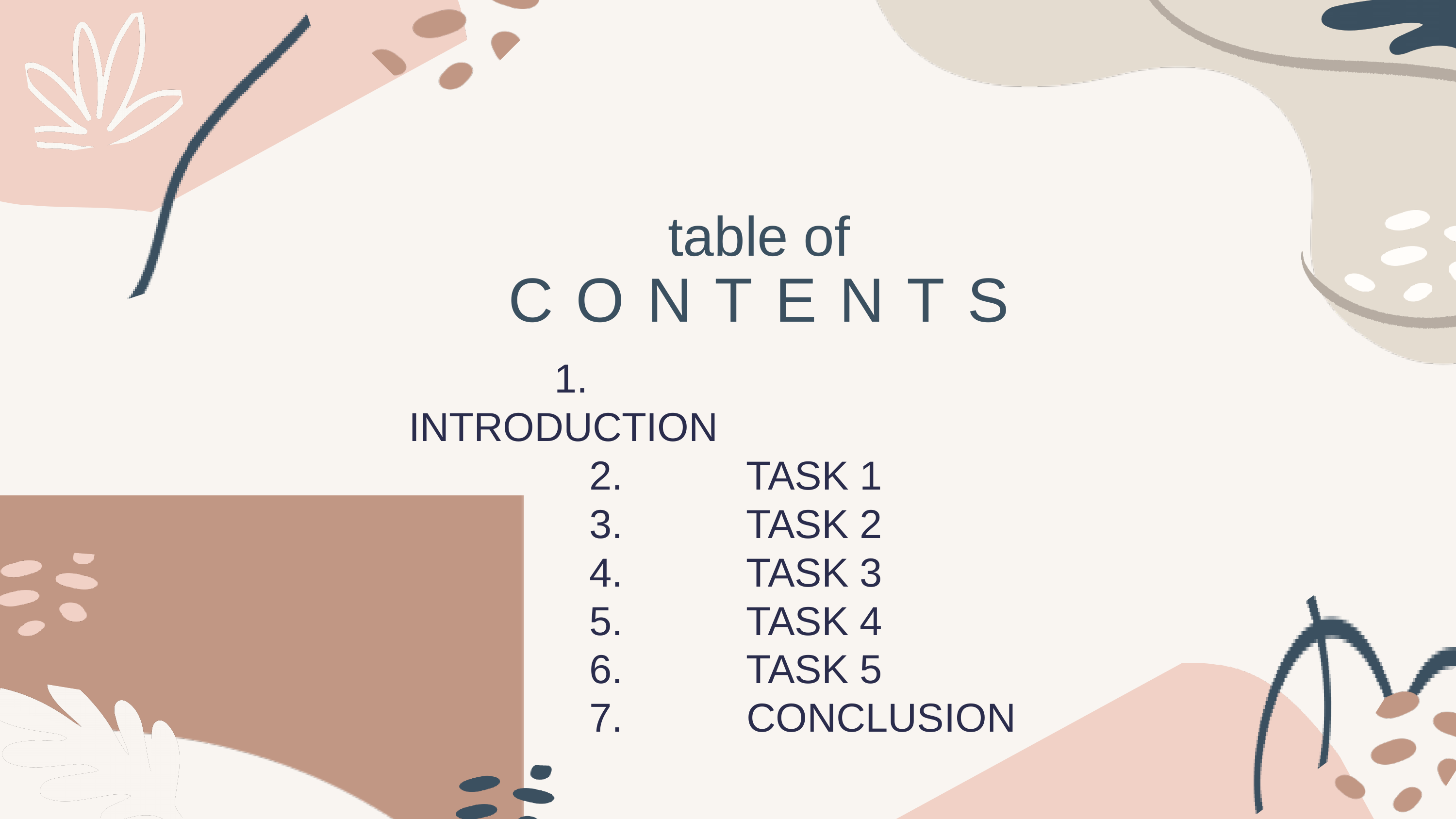

table of
CONTENTS

                1.           INTRODUCTION
                2.           TASK 1
                3.           TASK 2
                4.           TASK 3
                5.           TASK 4
                6.           TASK 5
                7.           CONCLUSION